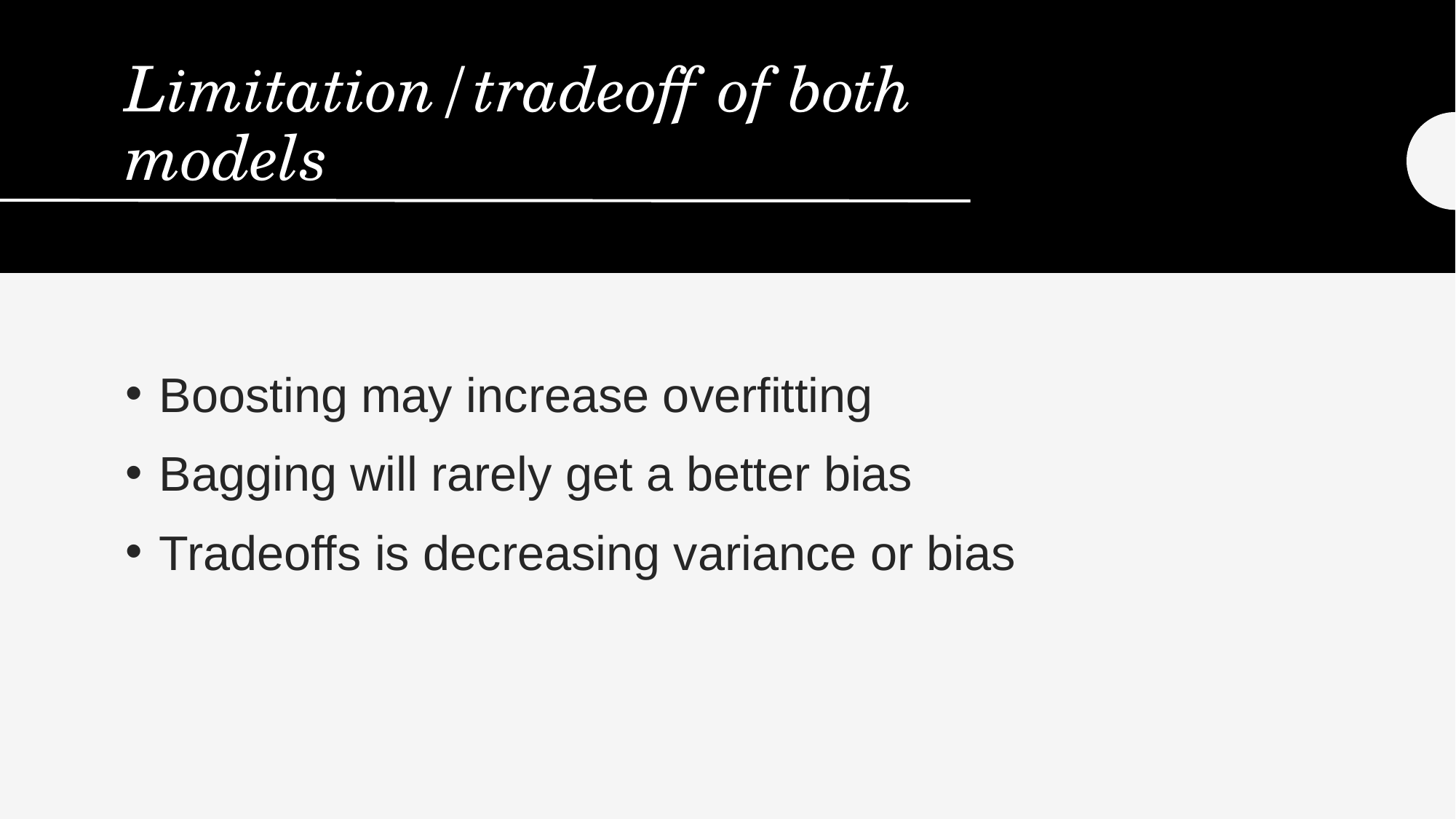

# Limitation/tradeoff of both models

Boosting may increase overfitting
Bagging will rarely get a better bias
Tradeoffs is decreasing variance or bias